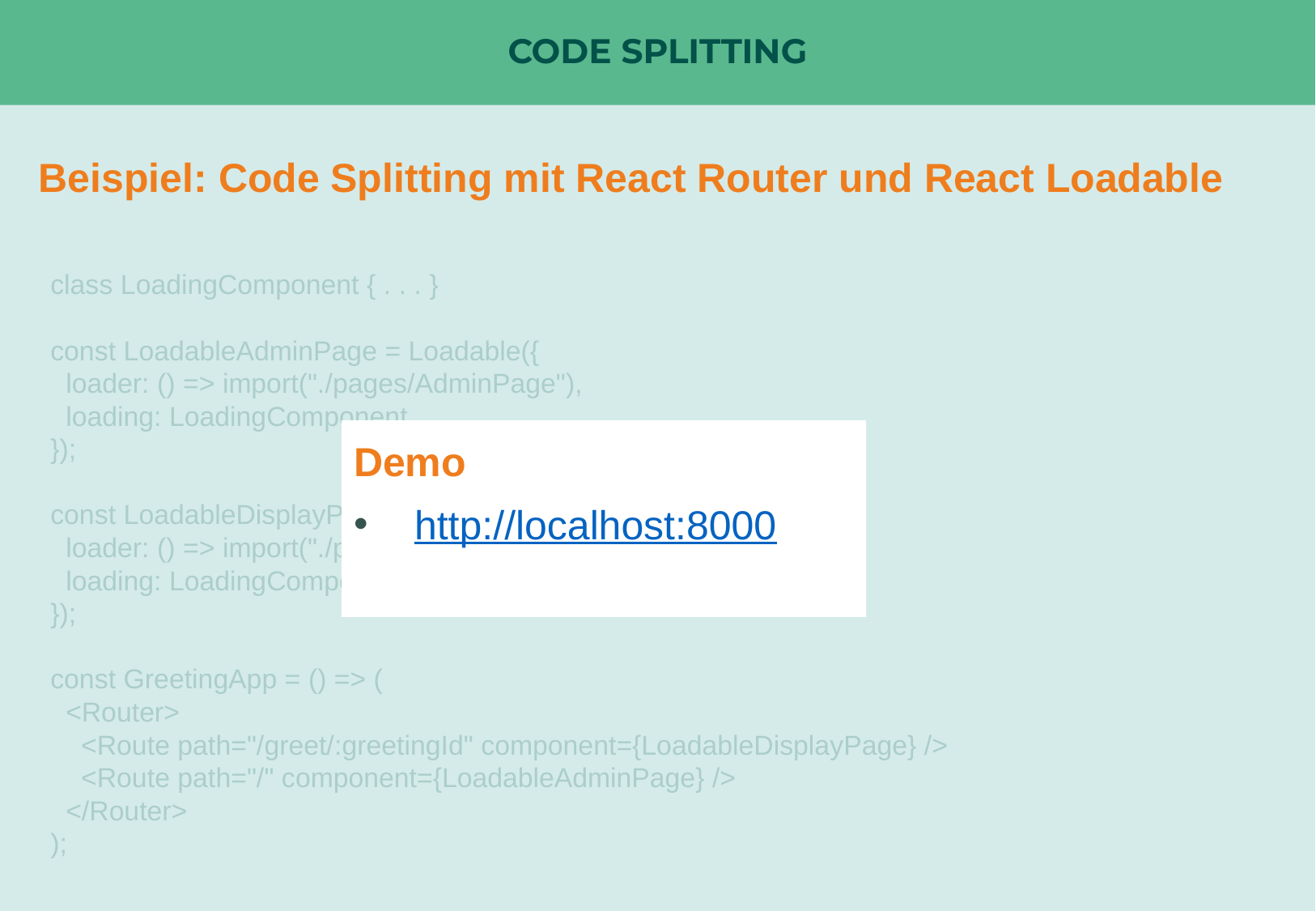

# Code Splitting
Beispiel: Code Splitting mit React Router und React Loadable

class LoadingComponent { . . . }

const LoadableAdminPage = Loadable({
  loader: () => import("./pages/AdminPage"),
  loading: LoadingComponent
});

const LoadableDisplayPage = Loadable({
  loader: () => import("./pages/DisplayPage"),
  loading: LoadingComponent
});

const GreetingApp = () => (
  <Router>
    <Route path="/greet/:greetingId" component={LoadableDisplayPage} />
    <Route path="/" component={LoadableAdminPage} />
  </Router>
);
Demo
http://localhost:8000